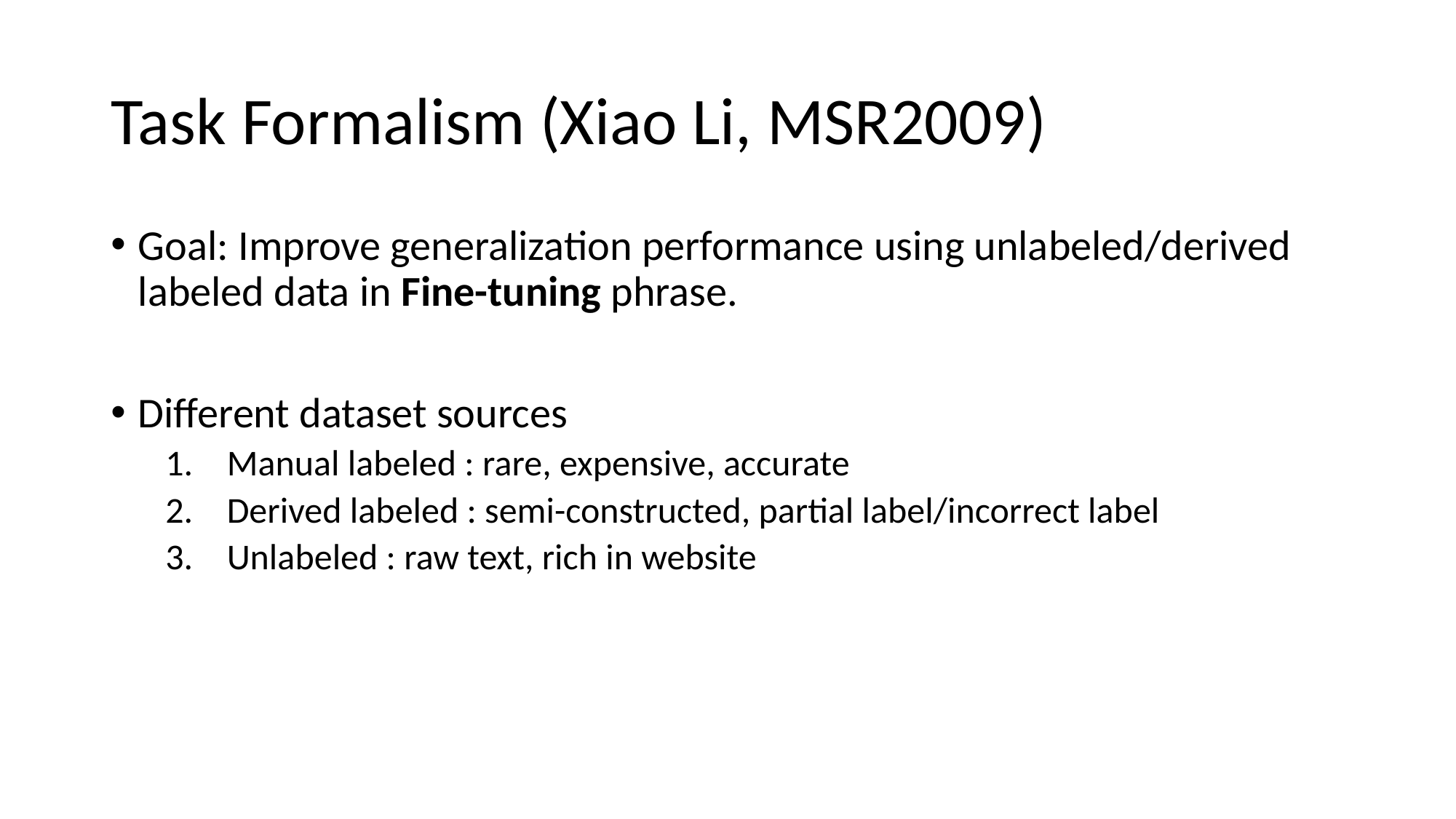

# Task Formalism (Xiao Li, MSR2009)
Goal: Improve generalization performance using unlabeled/derived labeled data in Fine-tuning phrase.

Different dataset sources
Manual labeled : rare, expensive, accurate
Derived labeled : semi-constructed, partial label/incorrect label
Unlabeled : raw text, rich in website